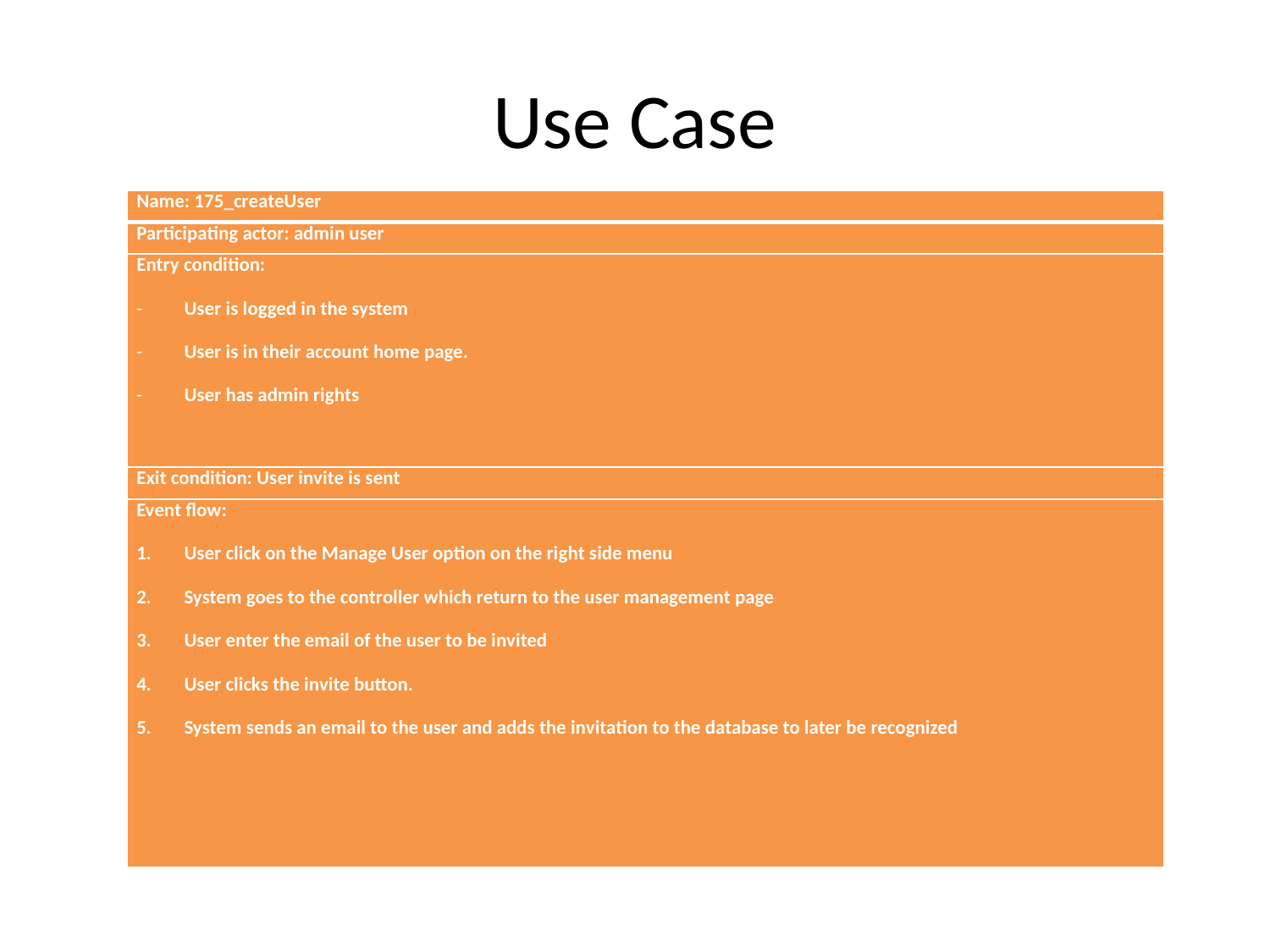

# Use Case
| Name: 175\_createUser |
| --- |
| Participating actor: admin user |
| Entry condition: User is logged in the system User is in their account home page. User has admin rights |
| Exit condition: User invite is sent |
| Event flow: User click on the Manage User option on the right side menu System goes to the controller which return to the user management page User enter the email of the user to be invited User clicks the invite button. System sends an email to the user and adds the invitation to the database to later be recognized |